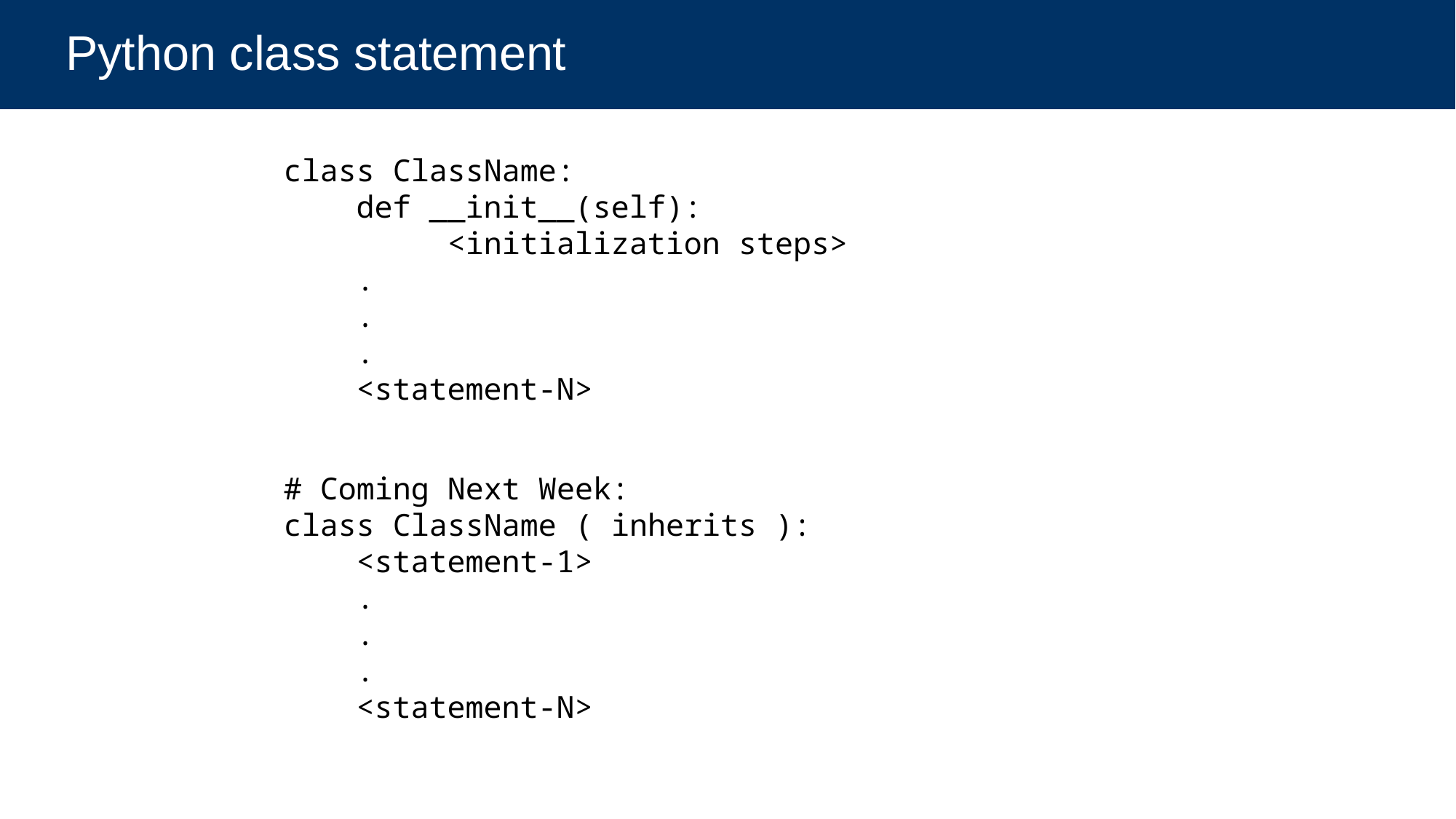

# Python class statement
class ClassName:
    def __init__(self):
         <initialization steps>
    .
    .
    .
    <statement-N>
# Coming Next Week:
class ClassName ( inherits ):
    <statement-1>
    .
    .
    .
    <statement-N>